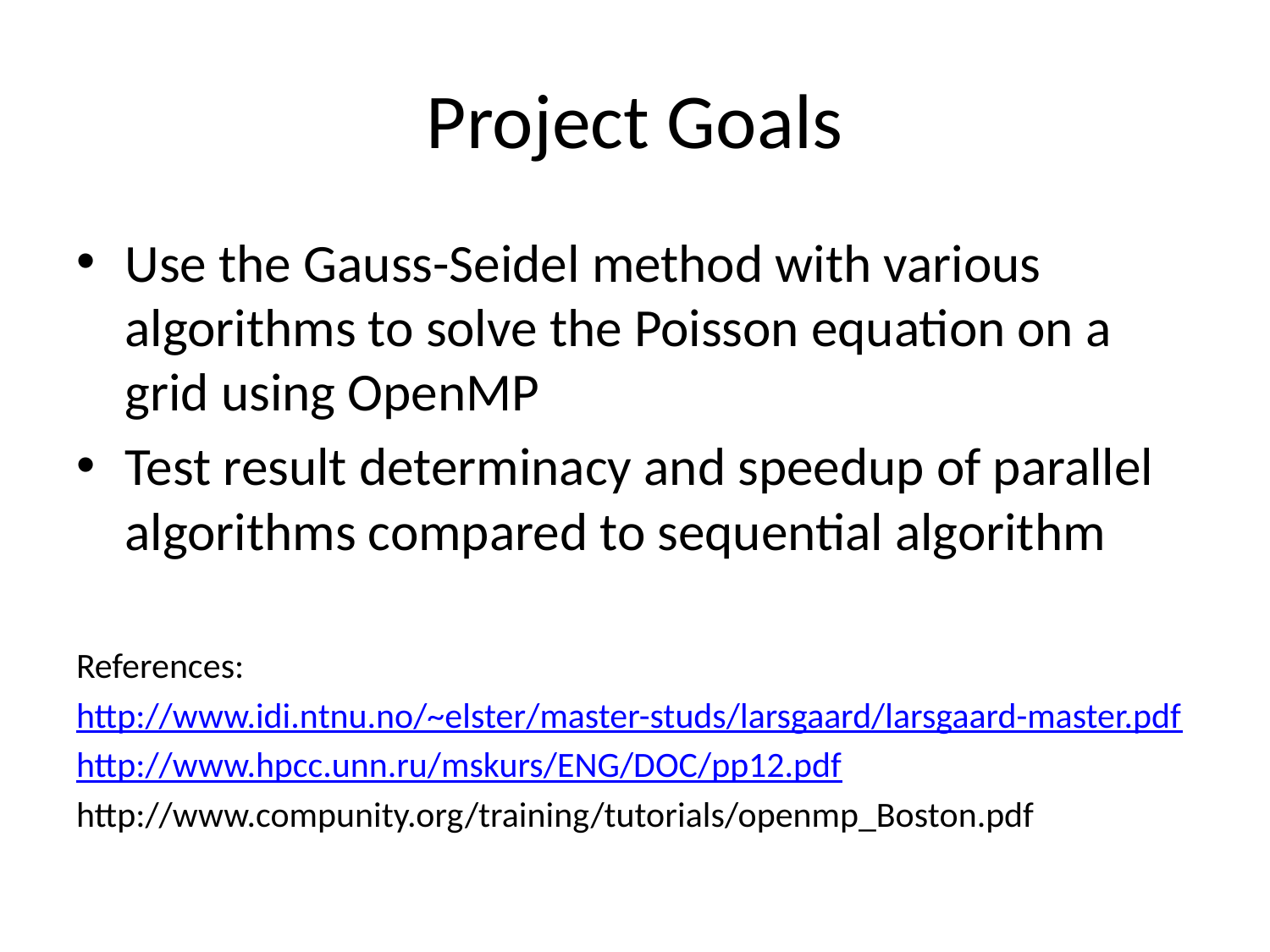

# Project Goals
Use the Gauss-Seidel method with various algorithms to solve the Poisson equation on a grid using OpenMP
Test result determinacy and speedup of parallel algorithms compared to sequential algorithm

References:
http://www.idi.ntnu.no/~elster/master-studs/larsgaard/larsgaard-master.pdf
http://www.hpcc.unn.ru/mskurs/ENG/DOC/pp12.pdf
http://www.compunity.org/training/tutorials/openmp_Boston.pdf